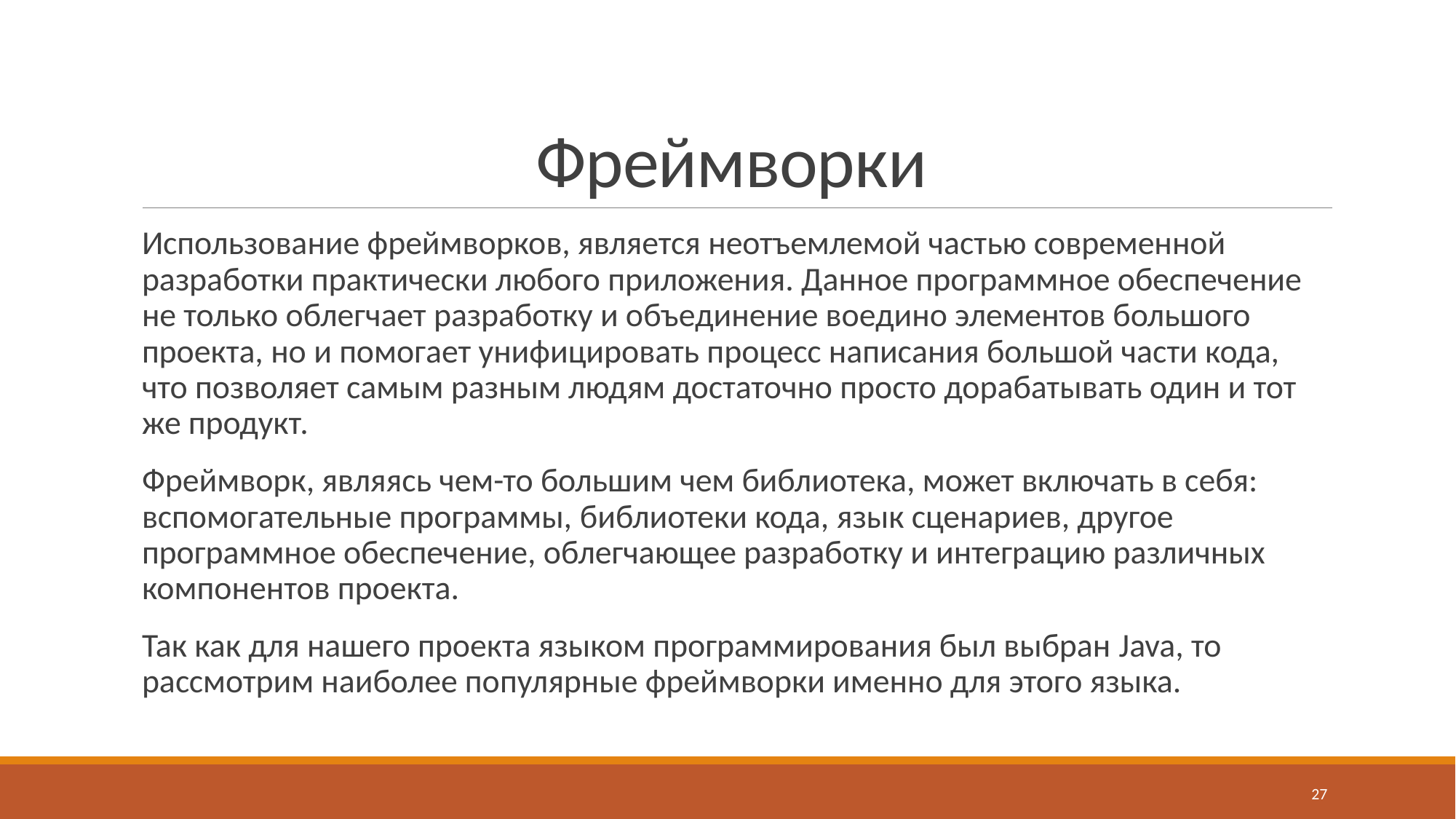

# Фреймворки
Использование фреймворков, является неотъемлемой частью современной разработки практически любого приложения. Данное программное обеспечение не только облегчает разработку и объединение воедино элементов большого проекта, но и помогает унифицировать процесс написания большой части кода, что позволяет самым разным людям достаточно просто дорабатывать один и тот же продукт.
Фреймворк, являясь чем-то большим чем библиотека, может включать в себя: вспомогательные программы, библиотеки кода, язык сценариев, другое программное обеспечение, облегчающее разработку и интеграцию различных компонентов проекта.
Так как для нашего проекта языком программирования был выбран Java, то рассмотрим наиболее популярные фреймворки именно для этого языка.
27